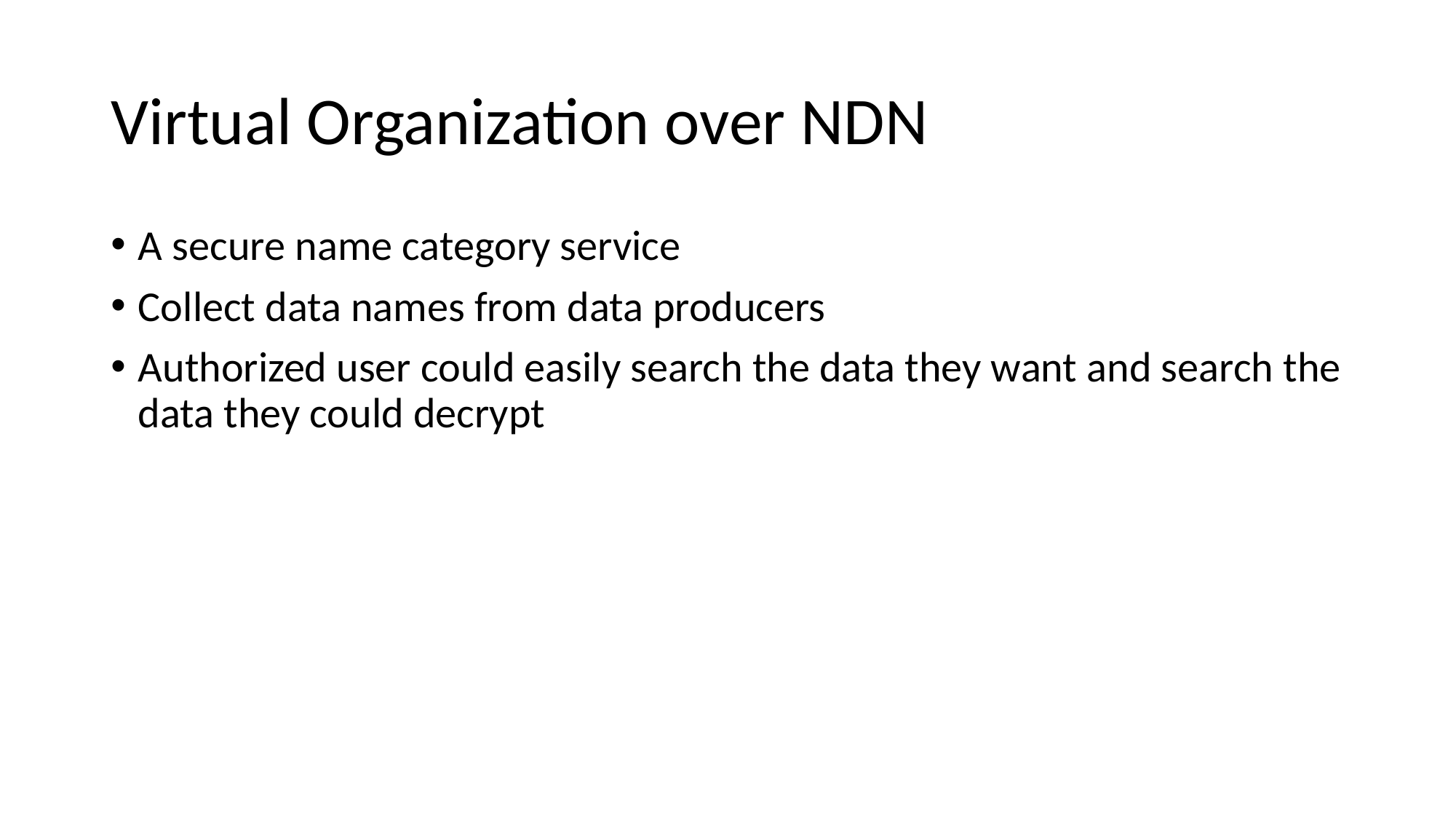

# Virtual Organization over NDN
A secure name category service
Collect data names from data producers
Authorized user could easily search the data they want and search the data they could decrypt